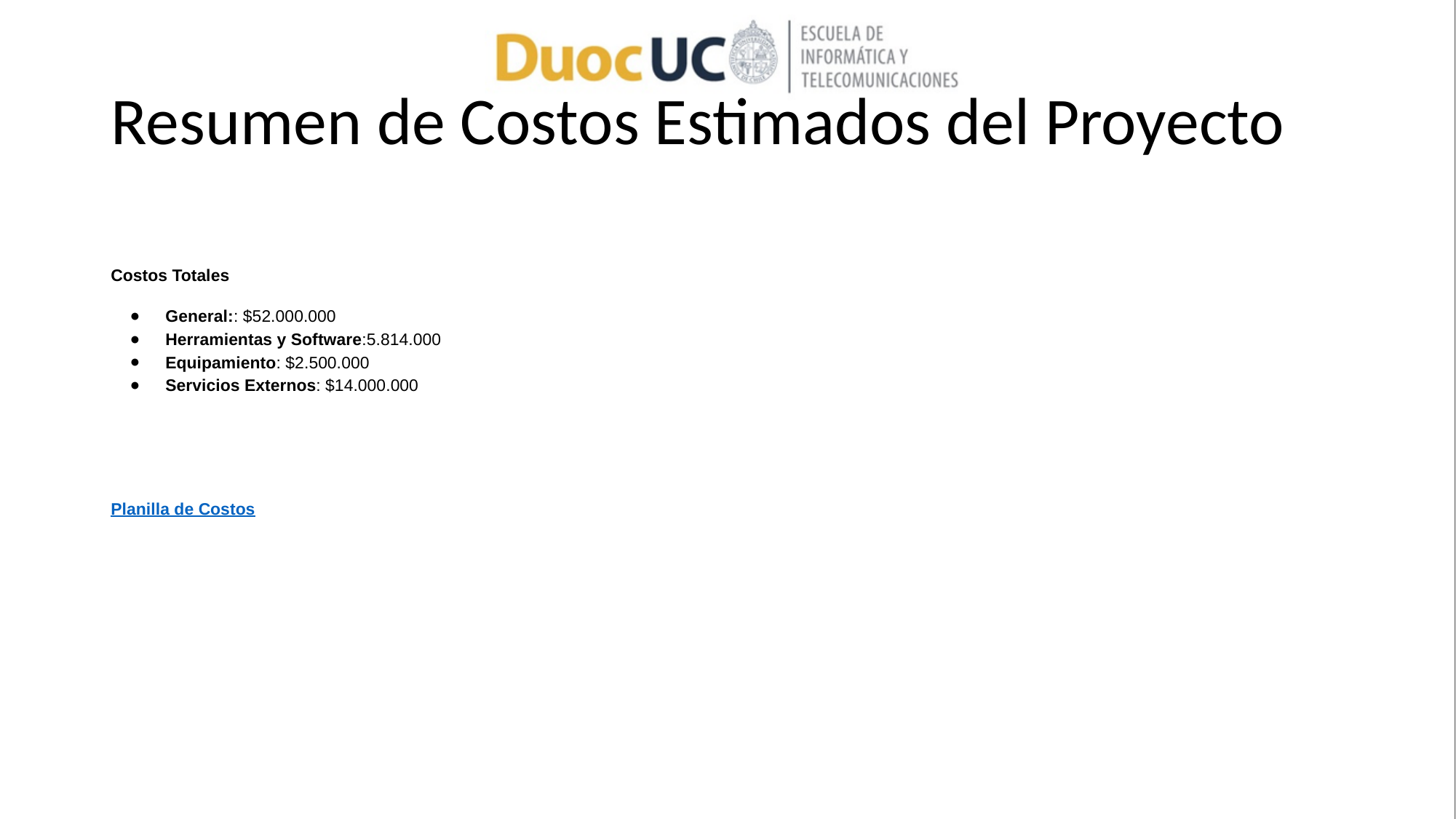

# Resumen de Costos Estimados del Proyecto

Costos Totales
General:: $52.000.000
Herramientas y Software:5.814.000
Equipamiento: $2.500.000
Servicios Externos: $14.000.000

Planilla de Costos